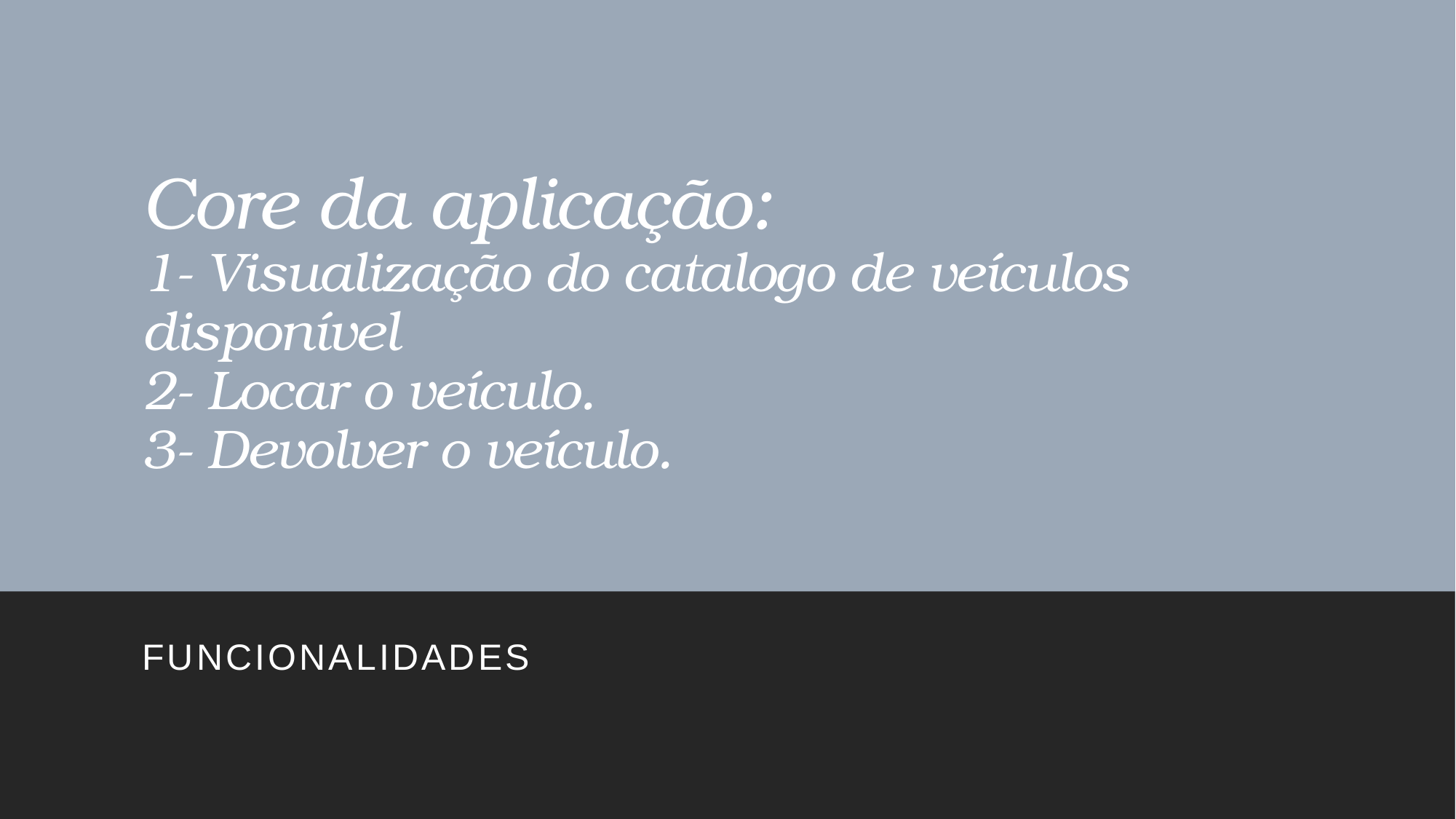

# Core da aplicação: 1- Visualização do catalogo de veículos     disponível 2- Locar o veículo. 3- Devolver o veículo.

Funcionalidades